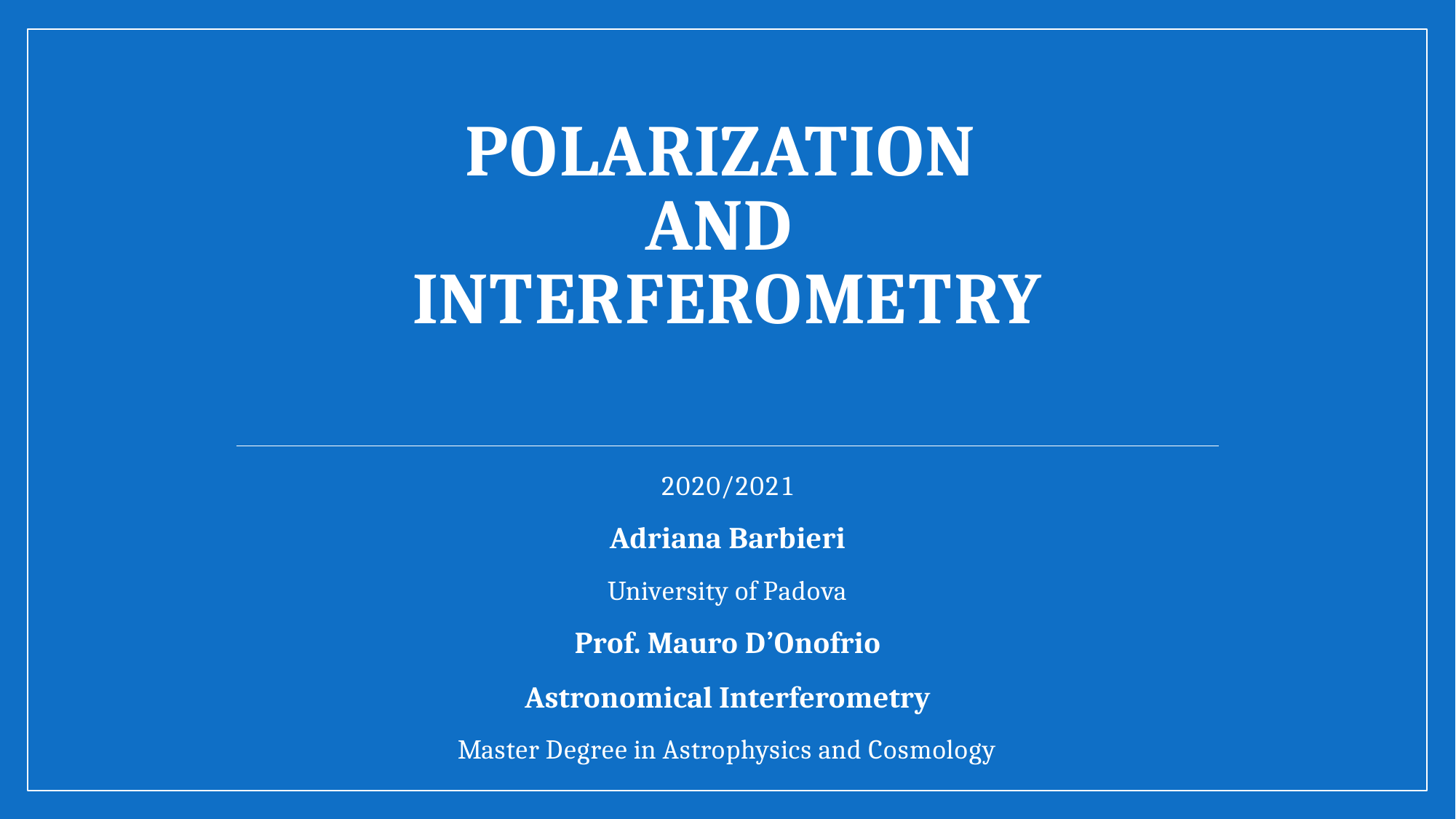

# Polarization and Interferometry
2020/2021
Adriana Barbieri
University of Padova
Prof. Mauro D’Onofrio
Astronomical Interferometry
Master Degree in Astrophysics and Cosmology